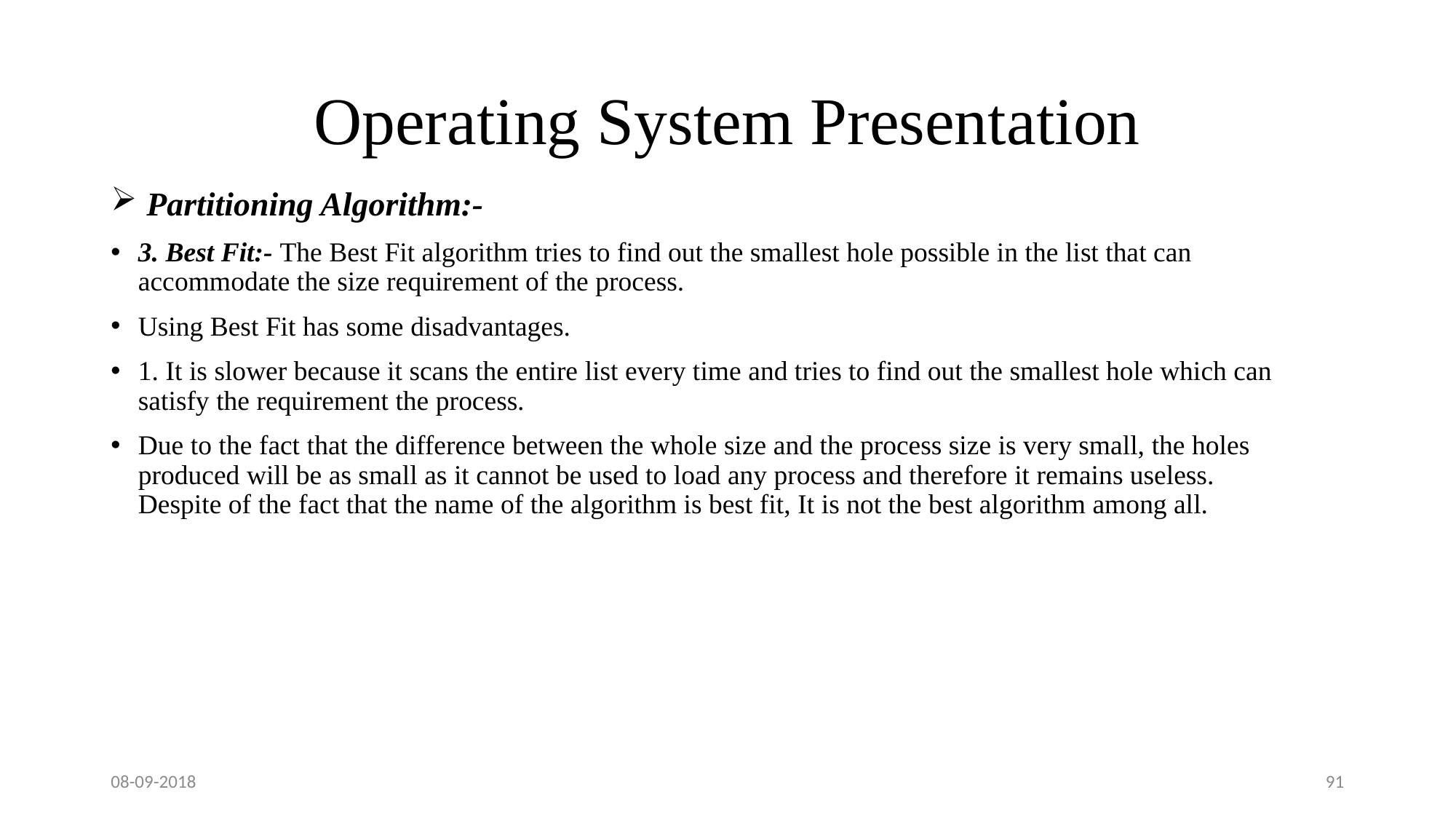

# Operating System Presentation
 Partitioning Algorithm:-
3. Best Fit:- The Best Fit algorithm tries to find out the smallest hole possible in the list that can accommodate the size requirement of the process.
Using Best Fit has some disadvantages.
1. It is slower because it scans the entire list every time and tries to find out the smallest hole which can satisfy the requirement the process.
Due to the fact that the difference between the whole size and the process size is very small, the holes produced will be as small as it cannot be used to load any process and therefore it remains useless.
Despite of the fact that the name of the algorithm is best fit, It is not the best algorithm among all.

08-09-2018
91